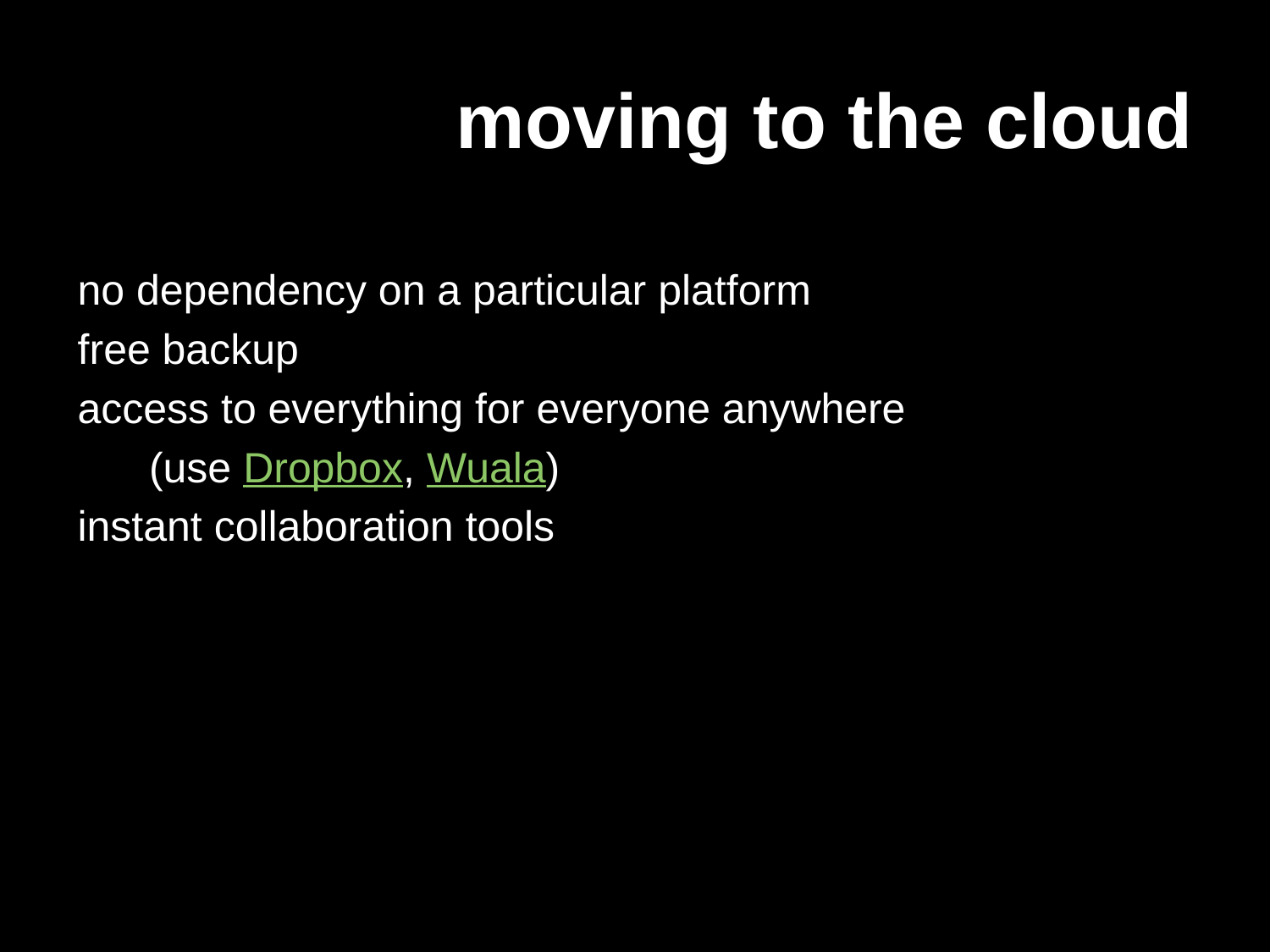

# moving to the cloud
no dependency on a particular platform
free backup
access to everything for everyone anywhere
	(use Dropbox, Wuala)
instant collaboration tools